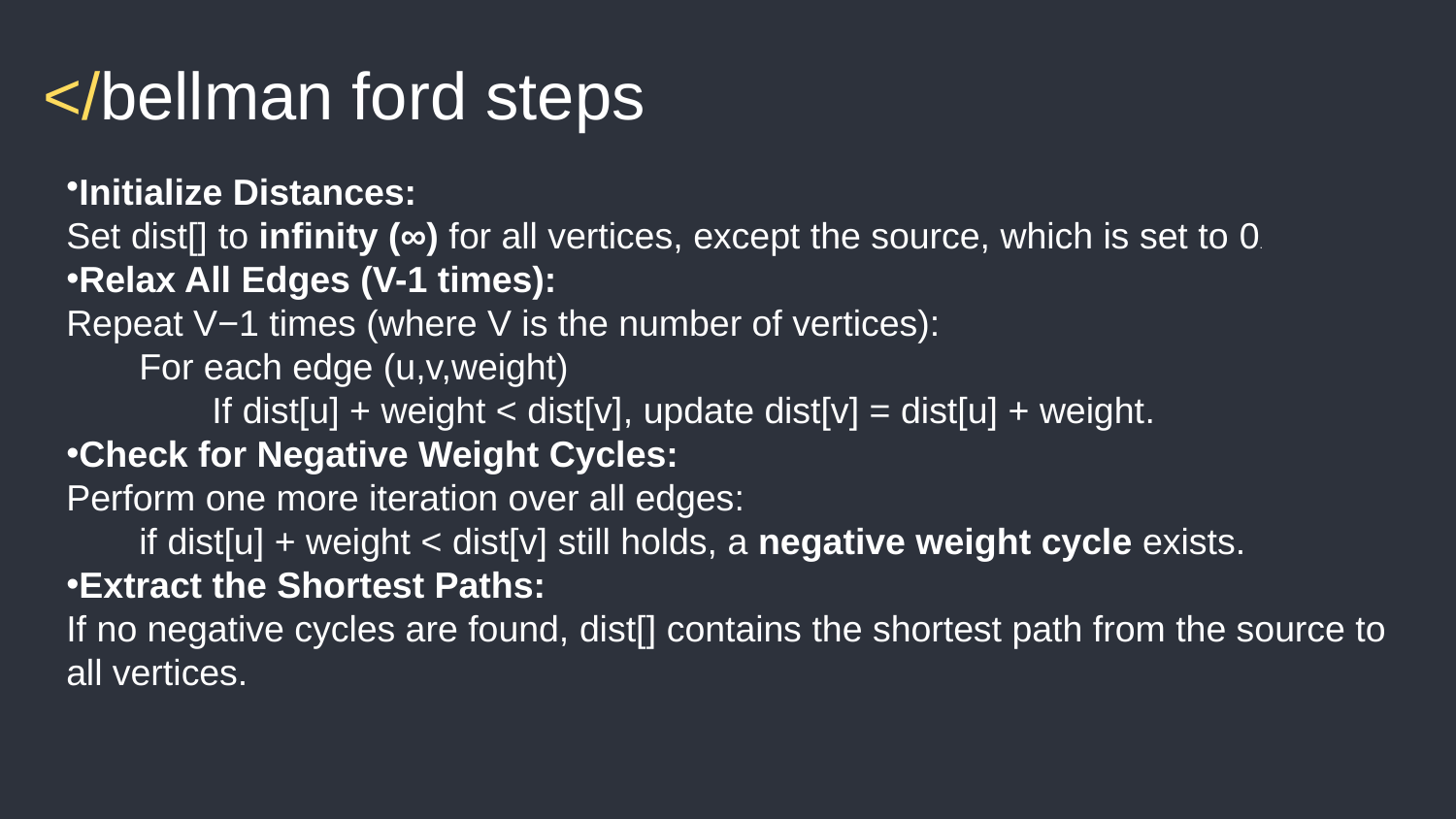

# </bellman ford steps
Initialize Distances:
Set dist[] to infinity (∞) for all vertices, except the source, which is set to 0.
Relax All Edges (V-1 times):
Repeat V−1 times (where V is the number of vertices):
For each edge (u,v,weight)
If dist[u] + weight < dist[v], update dist[v] = dist[u] + weight.
Check for Negative Weight Cycles:
Perform one more iteration over all edges:
if dist[u] + weight < dist[v] still holds, a negative weight cycle exists.
Extract the Shortest Paths:
If no negative cycles are found, dist[] contains the shortest path from the source to all vertices.